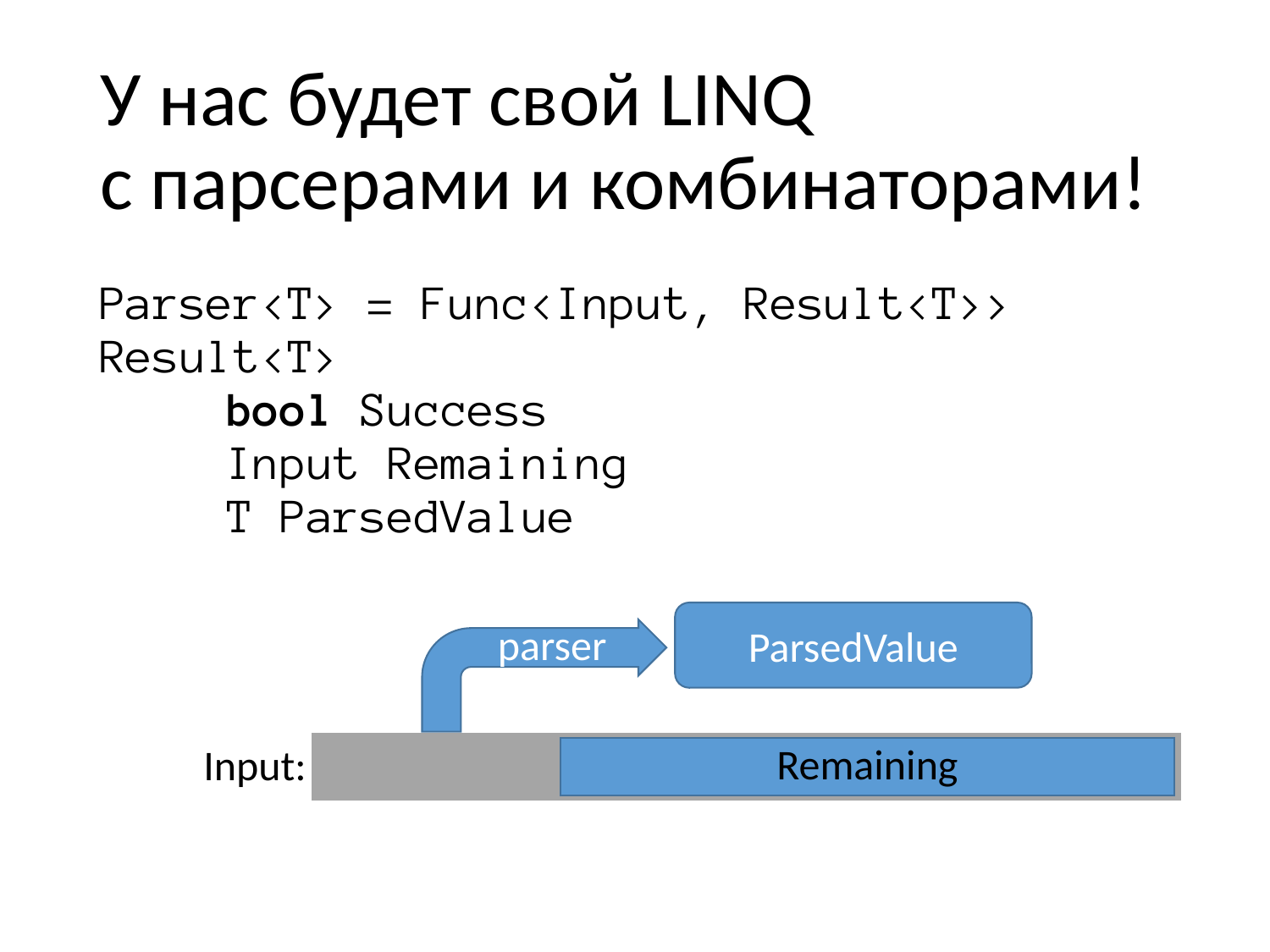

# У нас будет свой LINQ с парсерами и комбинаторами!
Parser<T> = Func<Input, Result<T>>
Result<T>
	bool Success
	Input Remaining
	T ParsedValue

ParsedValue
parser

Remaining

Input: